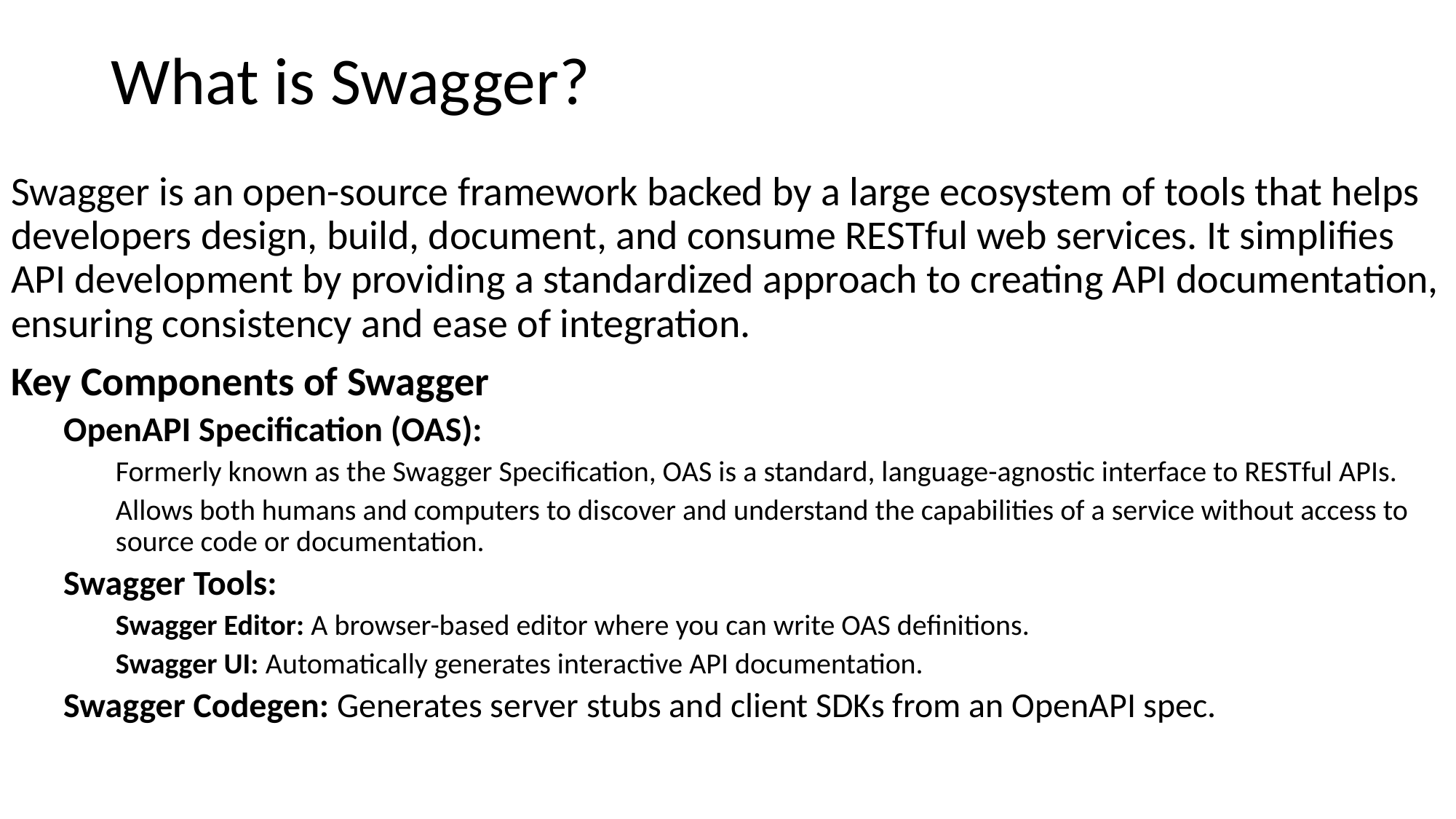

# What is Swagger?
Swagger is an open-source framework backed by a large ecosystem of tools that helps developers design, build, document, and consume RESTful web services. It simplifies API development by providing a standardized approach to creating API documentation, ensuring consistency and ease of integration.
Key Components of Swagger
OpenAPI Specification (OAS):
Formerly known as the Swagger Specification, OAS is a standard, language-agnostic interface to RESTful APIs.
Allows both humans and computers to discover and understand the capabilities of a service without access to source code or documentation.
Swagger Tools:
Swagger Editor: A browser-based editor where you can write OAS definitions.
Swagger UI: Automatically generates interactive API documentation.
Swagger Codegen: Generates server stubs and client SDKs from an OpenAPI spec.